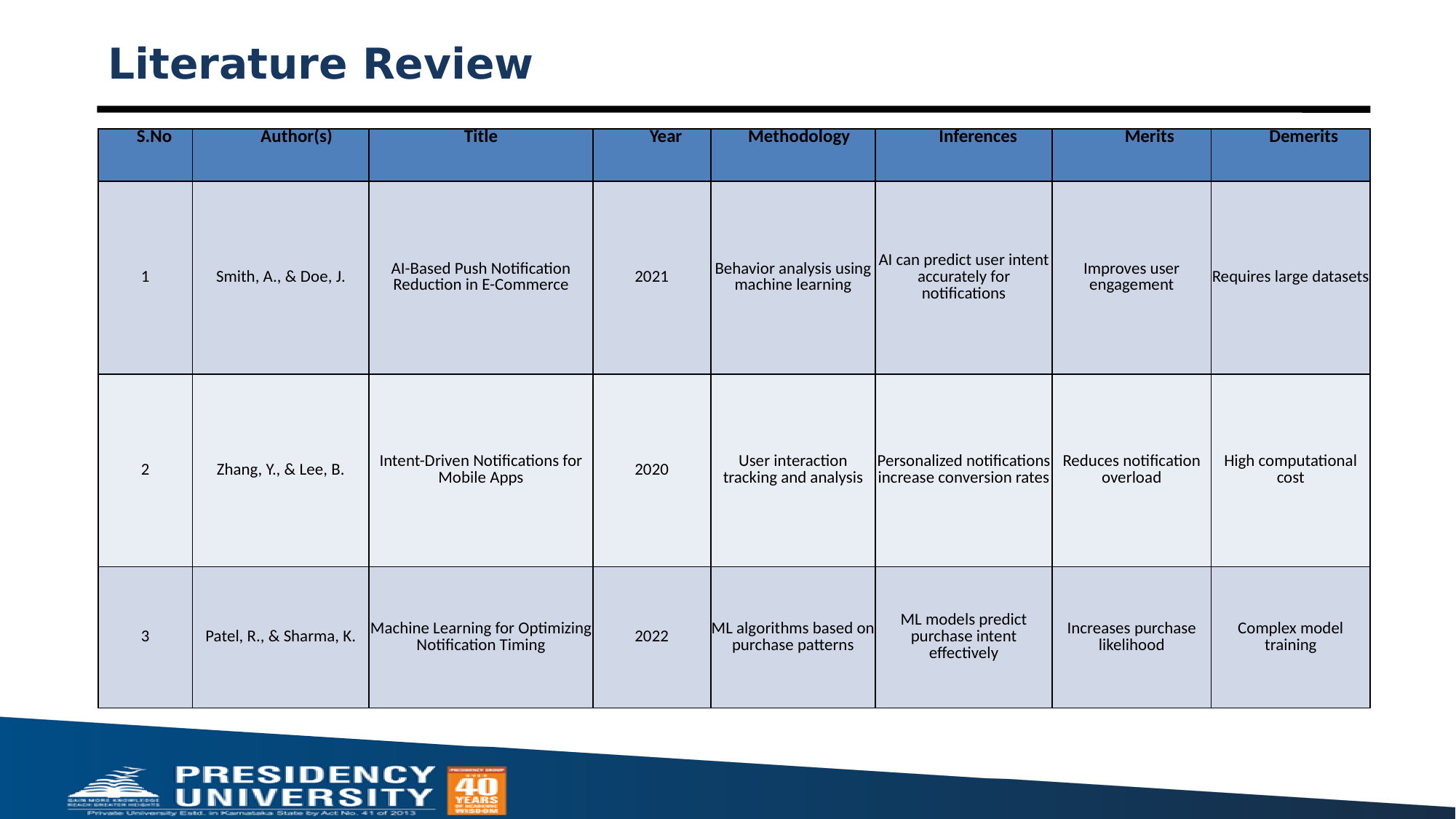

# Literature Review
| S.No | Author(s) | Title | Year | Methodology | Inferences | Merits | Demerits |
| --- | --- | --- | --- | --- | --- | --- | --- |
| 1 | Smith, A., & Doe, J. | AI-Based Push Notification Reduction in E-Commerce | 2021 | Behavior analysis using machine learning | AI can predict user intent accurately for notifications | Improves user engagement | Requires large datasets |
| 2 | Zhang, Y., & Lee, B. | Intent-Driven Notifications for Mobile Apps | 2020 | User interaction tracking and analysis | Personalized notifications increase conversion rates | Reduces notification overload | High computational cost |
| 3 | Patel, R., & Sharma, K. | Machine Learning for Optimizing Notification Timing | 2022 | ML algorithms based on purchase patterns | ML models predict purchase intent effectively | Increases purchase likelihood | Complex model training |